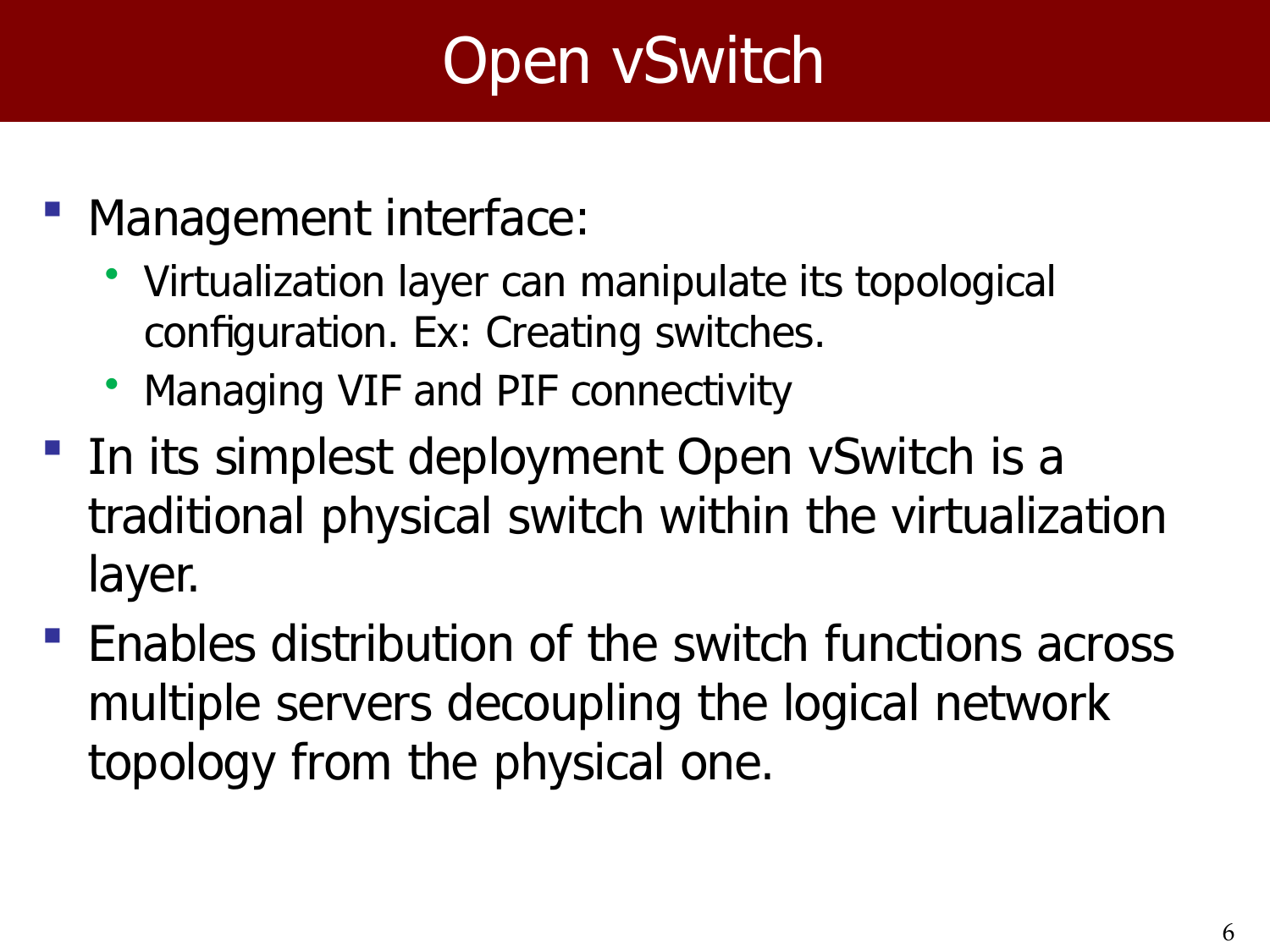

# Open vSwitch
Management interface:
Virtualization layer can manipulate its topological configuration. Ex: Creating switches.
Managing VIF and PIF connectivity
In its simplest deployment Open vSwitch is a traditional physical switch within the virtualization layer.
Enables distribution of the switch functions across multiple servers decoupling the logical network topology from the physical one.

6